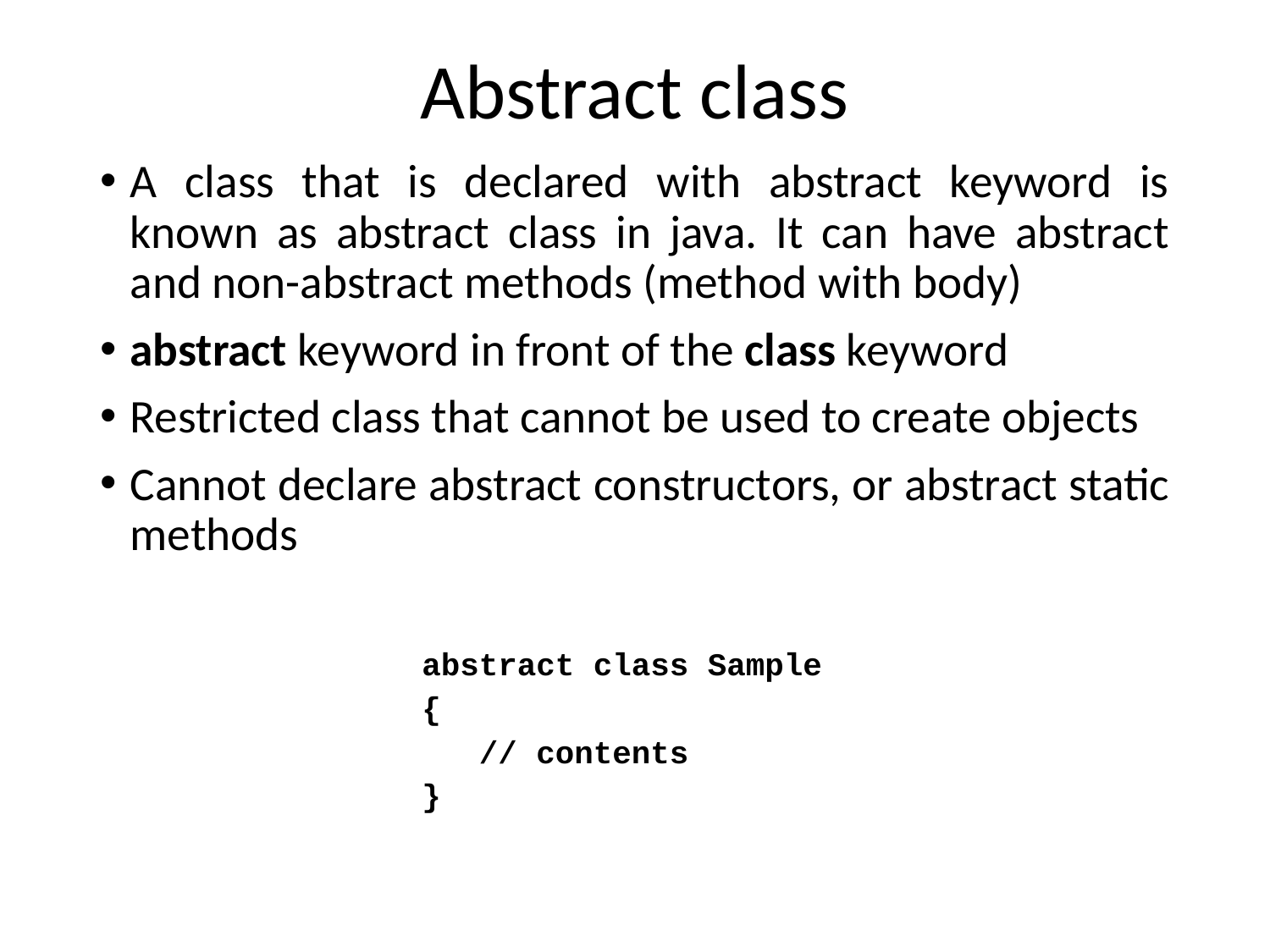

# Abstract class
A class that is declared with abstract keyword is known as abstract class in java. It can have abstract and non-abstract methods (method with body)
abstract keyword in front of the class keyword
Restricted class that cannot be used to create objects
Cannot declare abstract constructors, or abstract static methods

abstract class Sample
{
   // contents
}